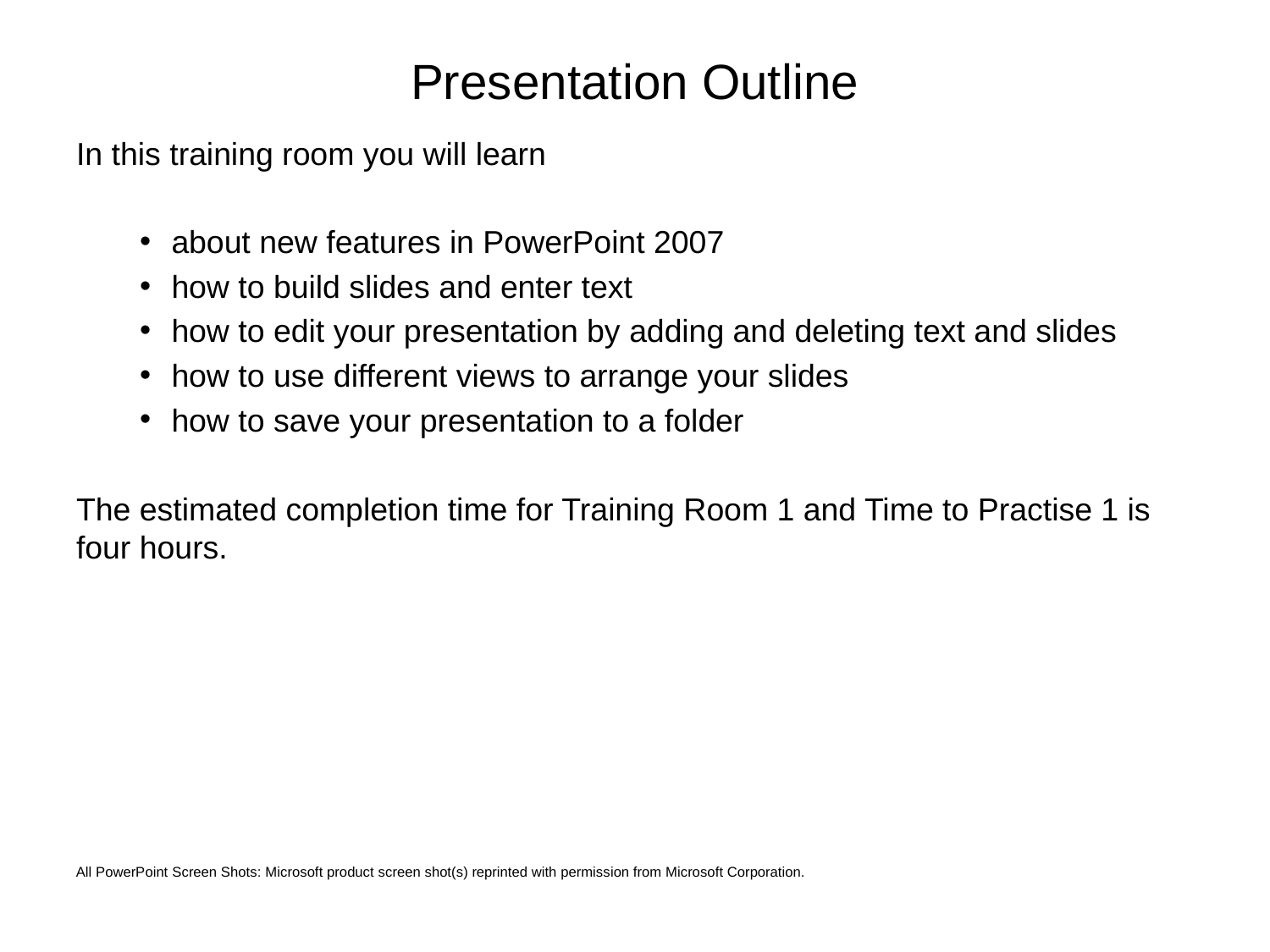

Presentation Outline
In this training room you will learn

about new features in PowerPoint 2007
how to build slides and enter text
how to edit your presentation by adding and deleting text and slides
how to use different views to arrange your slides
how to save your presentation to a folder

The estimated completion time for Training Room 1 and Time to Practise 1 is four hours.
All PowerPoint Screen Shots: Microsoft product screen shot(s) reprinted with permission from Microsoft Corporation.